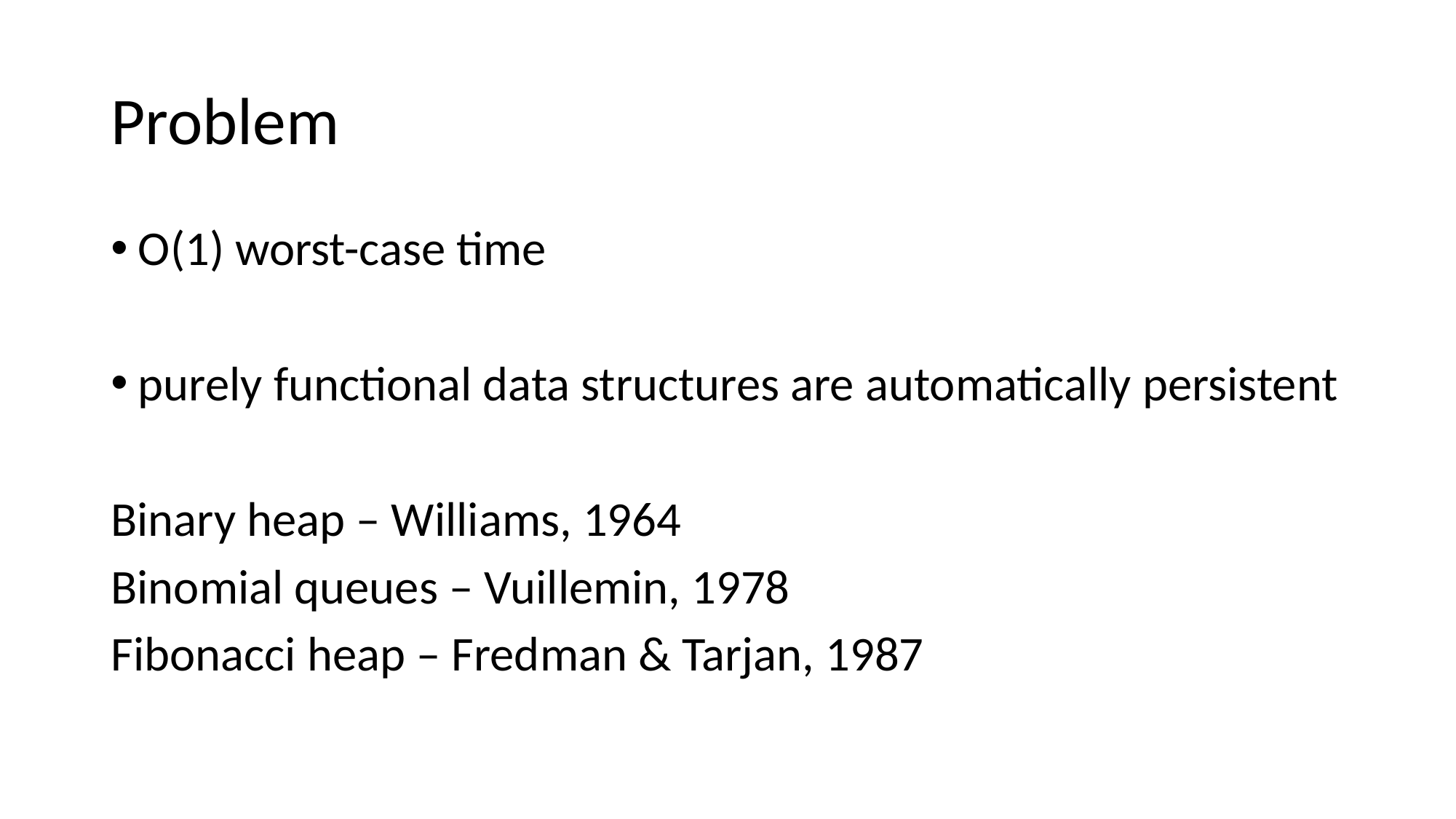

# Problem
O(1) worst-case time

purely functional data structures are automatically persistent

Binary heap – Williams, 1964
Binomial queues – Vuillemin, 1978
Fibonacci heap – Fredman & Tarjan, 1987